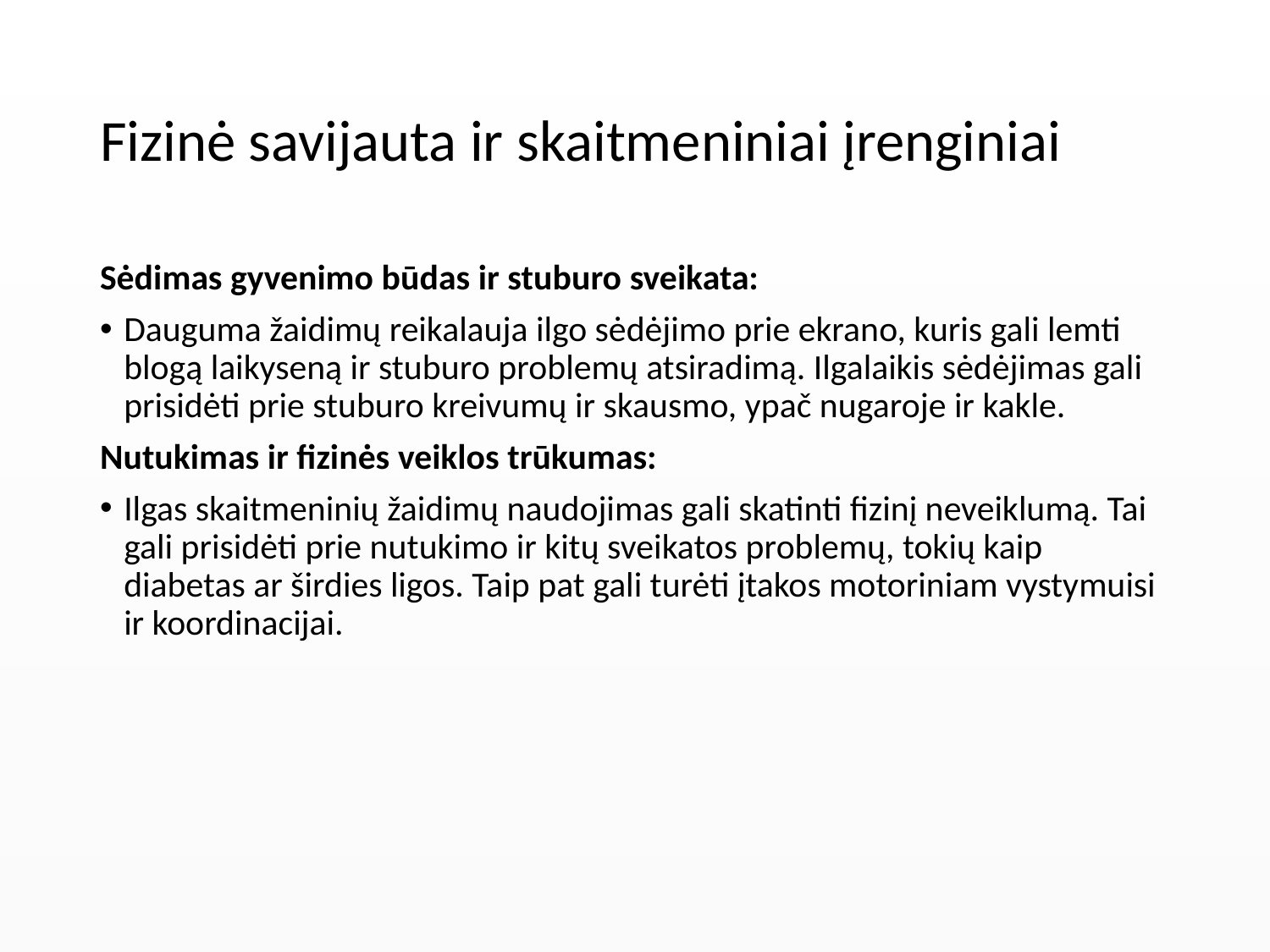

# Fizinė savijauta ir skaitmeniniai įrenginiai
Sėdimas gyvenimo būdas ir stuburo sveikata:
Dauguma žaidimų reikalauja ilgo sėdėjimo prie ekrano, kuris gali lemti blogą laikyseną ir stuburo problemų atsiradimą. Ilgalaikis sėdėjimas gali prisidėti prie stuburo kreivumų ir skausmo, ypač nugaroje ir kakle.
Nutukimas ir fizinės veiklos trūkumas:
Ilgas skaitmeninių žaidimų naudojimas gali skatinti fizinį neveiklumą. Tai gali prisidėti prie nutukimo ir kitų sveikatos problemų, tokių kaip diabetas ar širdies ligos. Taip pat gali turėti įtakos motoriniam vystymuisi ir koordinacijai.